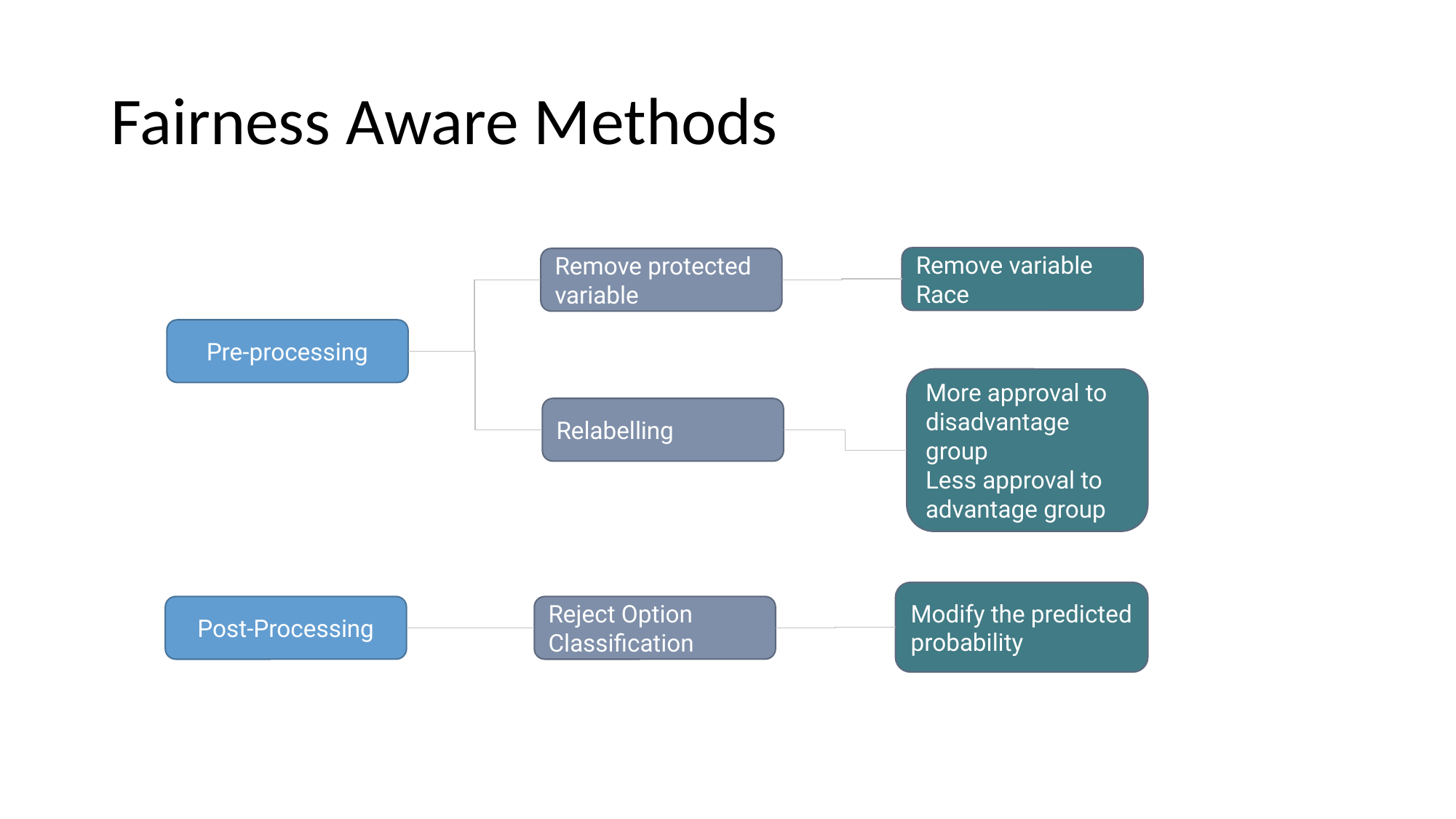

# Fairness Aware Methods
Remove variable Race
Remove protected variable
Pre-processing
More approval to disadvantage group
Less approval to advantage group
Relabelling
Modify the predicted probability
Reject Option Classification
Post-Processing